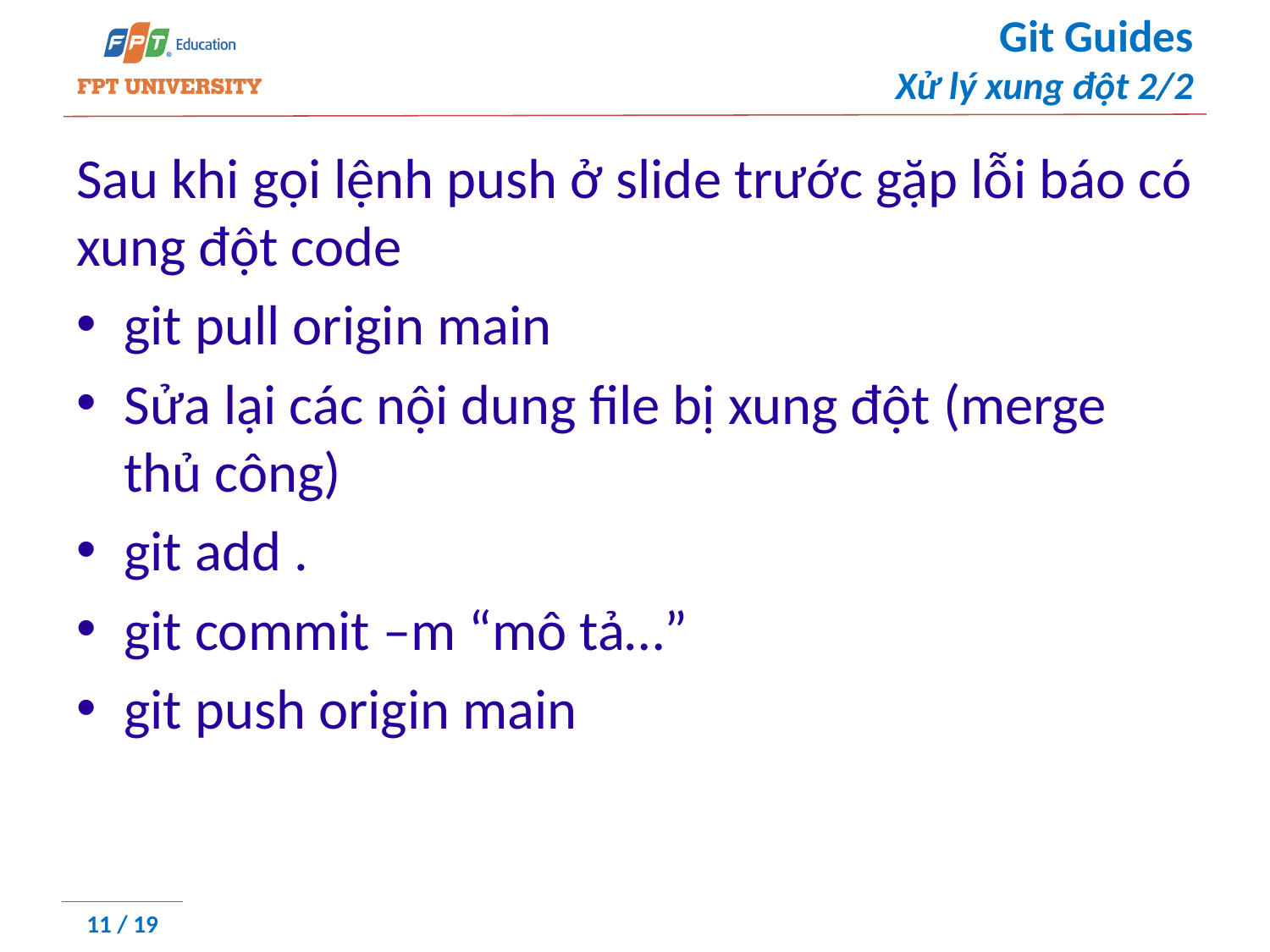

# Git Guides Xử lý xung đột 2/2
Sau khi gọi lệnh push ở slide trước gặp lỗi báo có xung đột code
git pull origin main
Sửa lại các nội dung file bị xung đột (merge thủ công)
git add .
git commit –m “mô tả…”
git push origin main